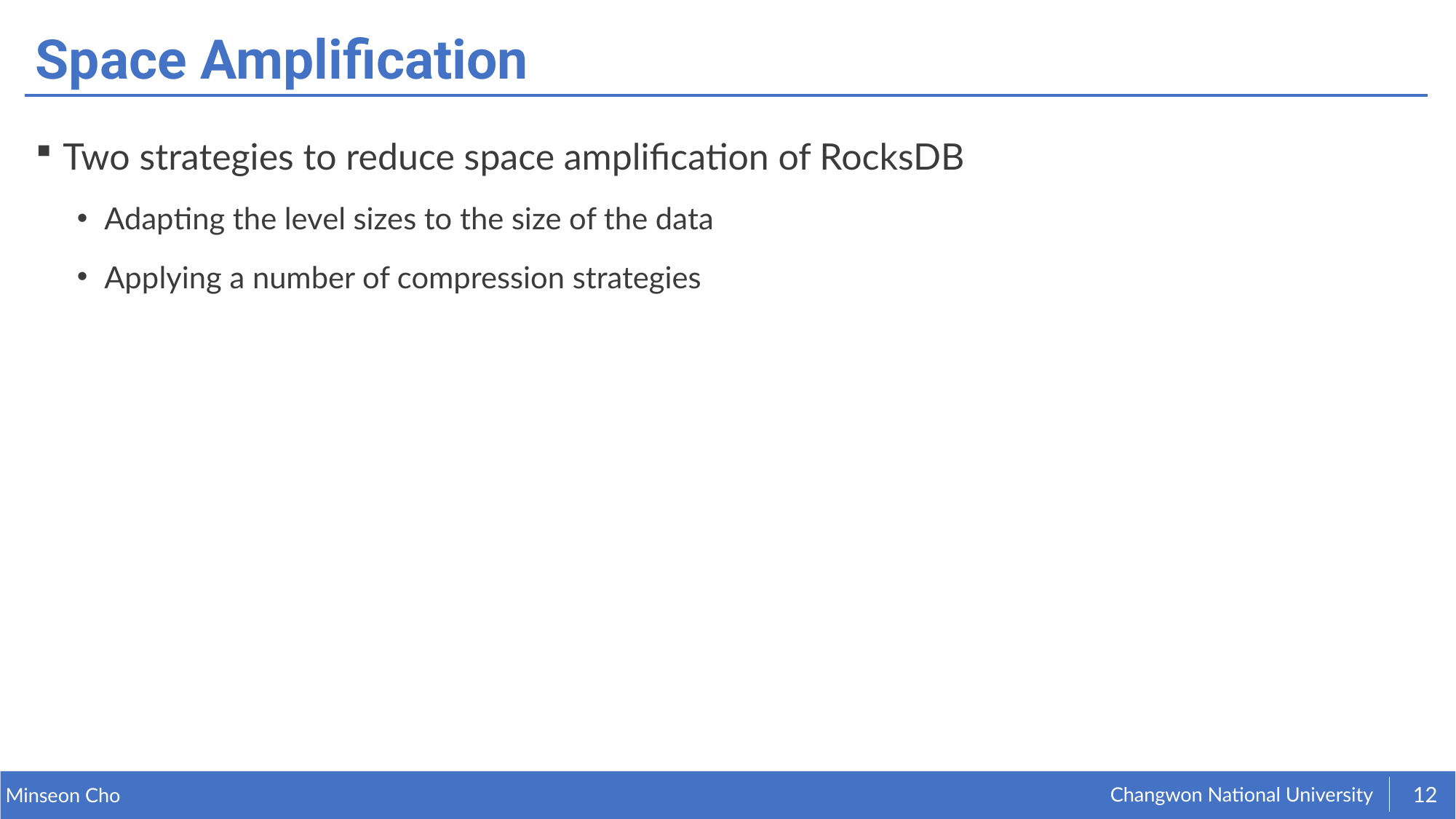

# Space Amplification
Two strategies to reduce space amplification of RocksDB
Adapting the level sizes to the size of the data
Applying a number of compression strategies
12